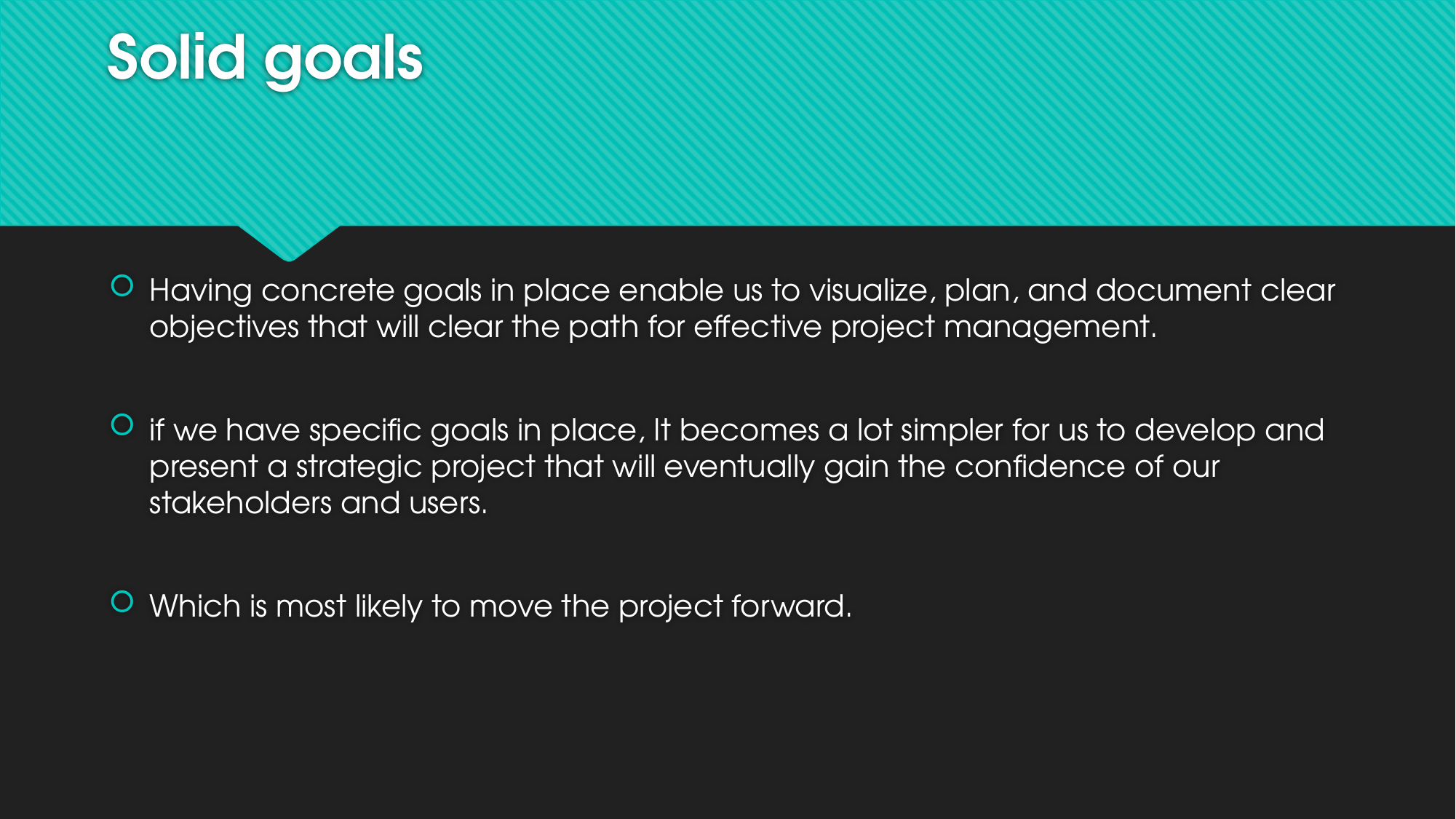

# Solid goals

Having concrete goals in place enable us to visualize, plan, and document clear objectives that will clear the path for effective project management.

if we have specific goals in place, It becomes a lot simpler for us to develop and present a strategic project that will eventually gain the confidence of our stakeholders and users.

Which is most likely to move the project forward.